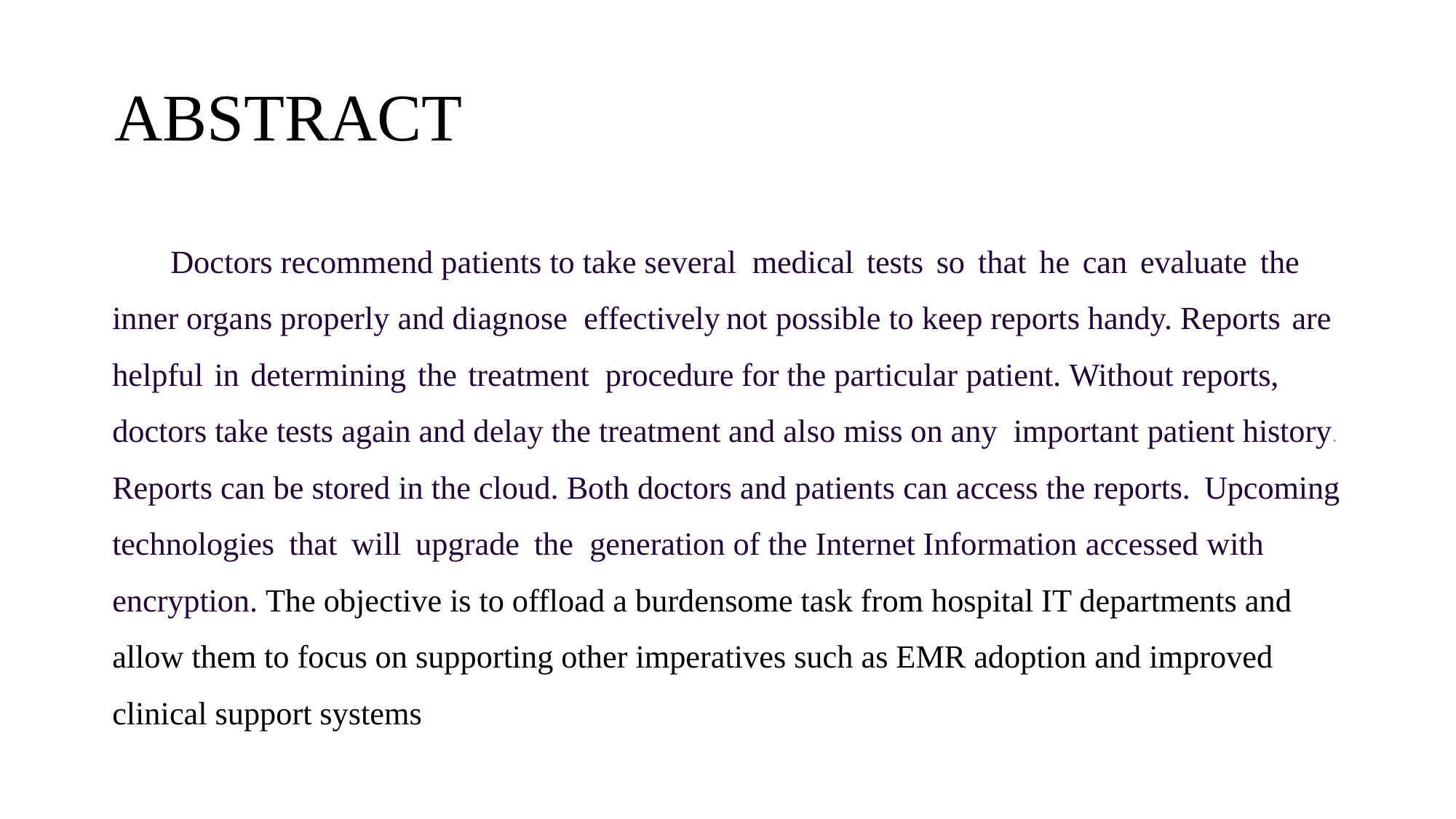

# ABSTRACT
        Doctors recommend patients to take several  medical tests so that he can evaluate the inner organs properly and diagnose  effectively not possible to keep reports handy. Reports are helpful in determining the treatment  procedure for the particular patient. Without reports, doctors take tests again and delay the treatment and also miss on any  important patient history. Reports can be stored in the cloud. Both doctors and patients can access the reports.  Upcoming technologies that will upgrade the  generation of the Internet Information accessed with encryption. The objective is to offload a burdensome task from hospital IT departments and allow them to focus on supporting other imperatives such as EMR adoption and improved clinical support systems